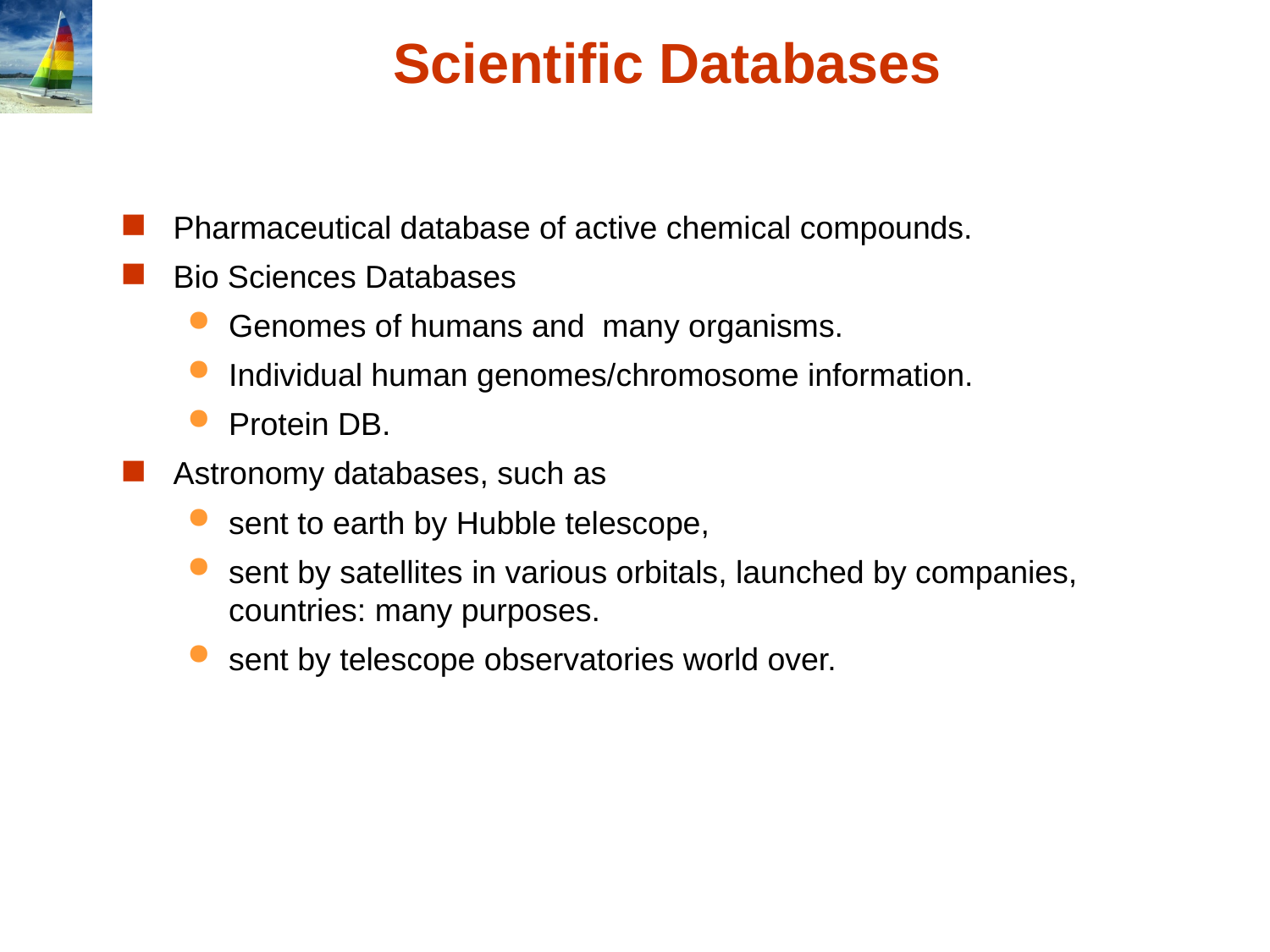

# Scientific Databases

Pharmaceutical database of active chemical compounds.
Bio Sciences Databases
Genomes of humans and  many organisms.
Individual human genomes/chromosome information.
Protein DB.
Astronomy databases, such as
sent to earth by Hubble telescope,
sent by satellites in various orbitals, launched by companies, countries: many purposes.
sent by telescope observatories world over.